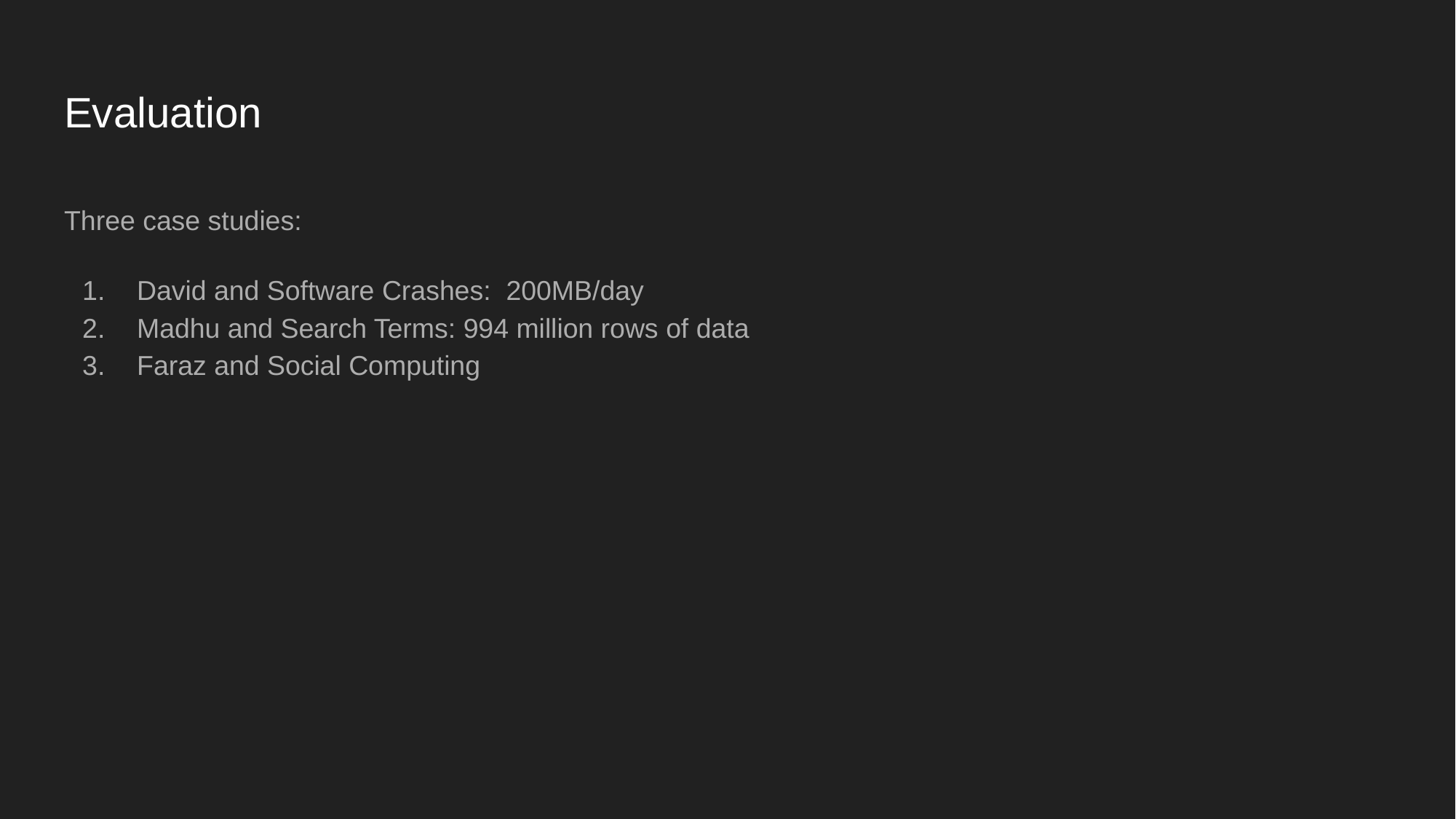

# Evaluation
Three case studies:
David and Software Crashes:  200MB/day
Madhu and Search Terms: 994 million rows of data
Faraz and Social Computing